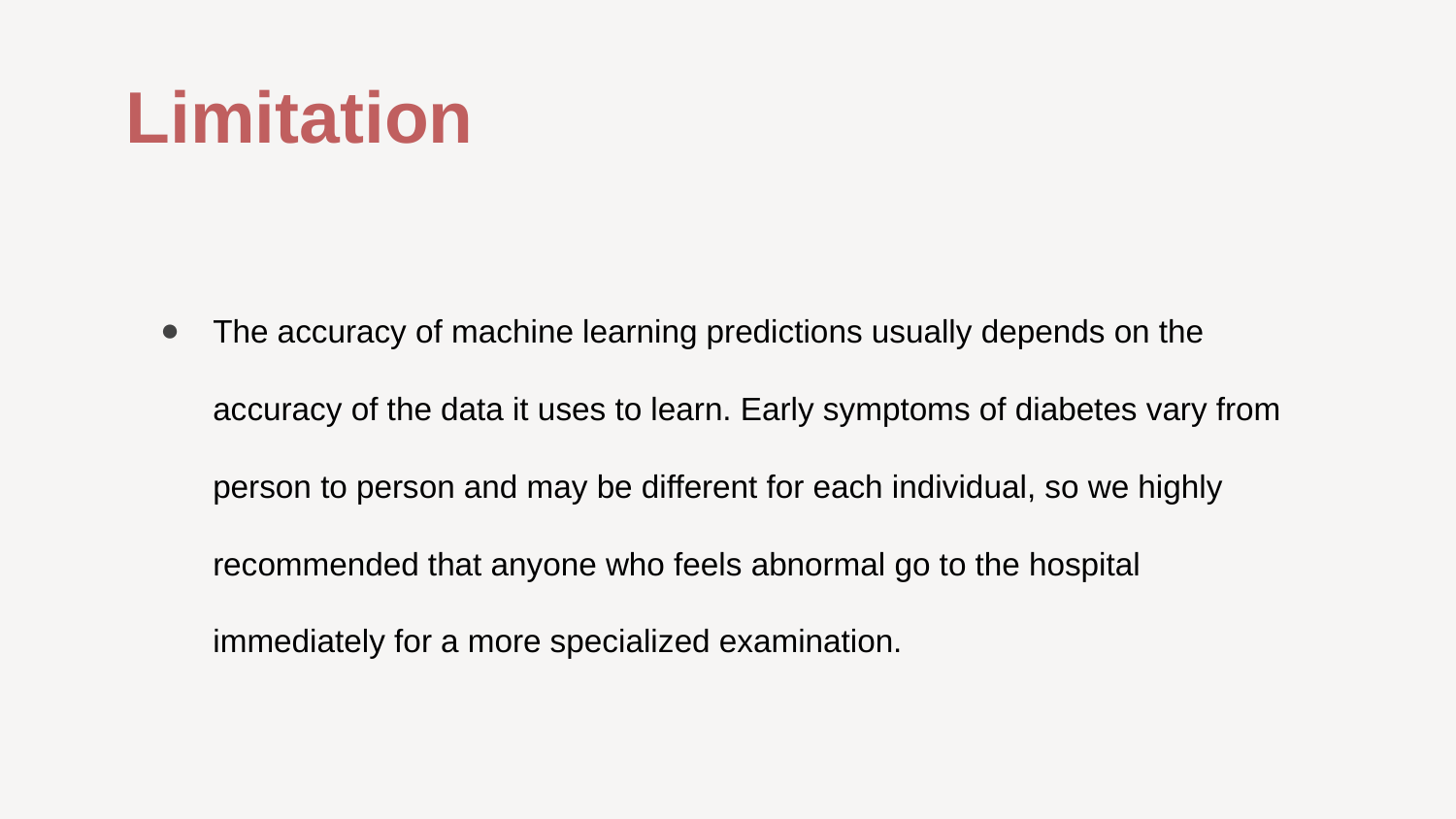

Limitation
The accuracy of machine learning predictions usually depends on the accuracy of the data it uses to learn. Early symptoms of diabetes vary from person to person and may be different for each individual, so we highly recommended that anyone who feels abnormal go to the hospital immediately for a more specialized examination.